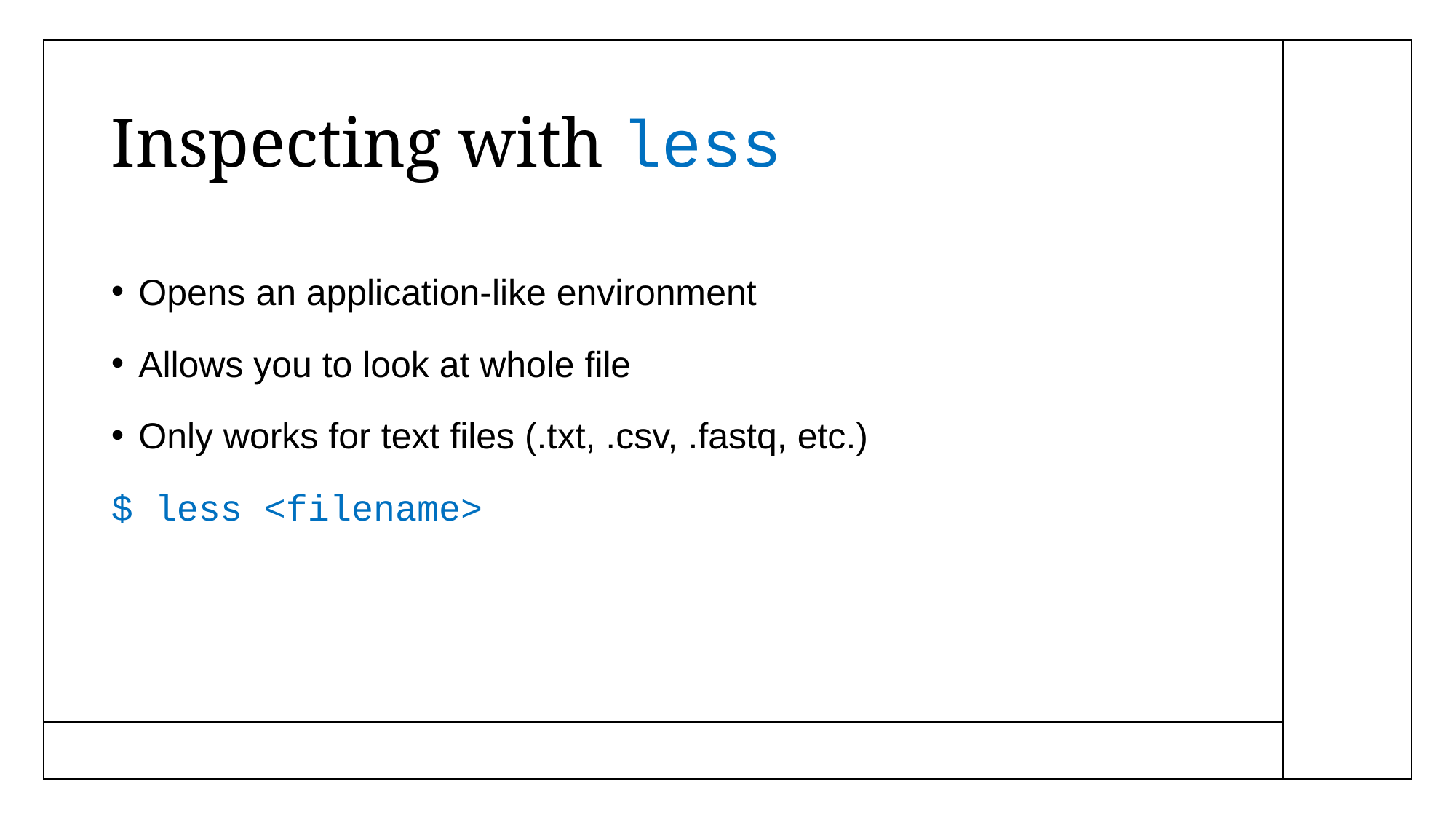

# Inspecting with less
Opens an application-like environment
Allows you to look at whole file
Only works for text files (.txt, .csv, .fastq, etc.)
$ less <filename>